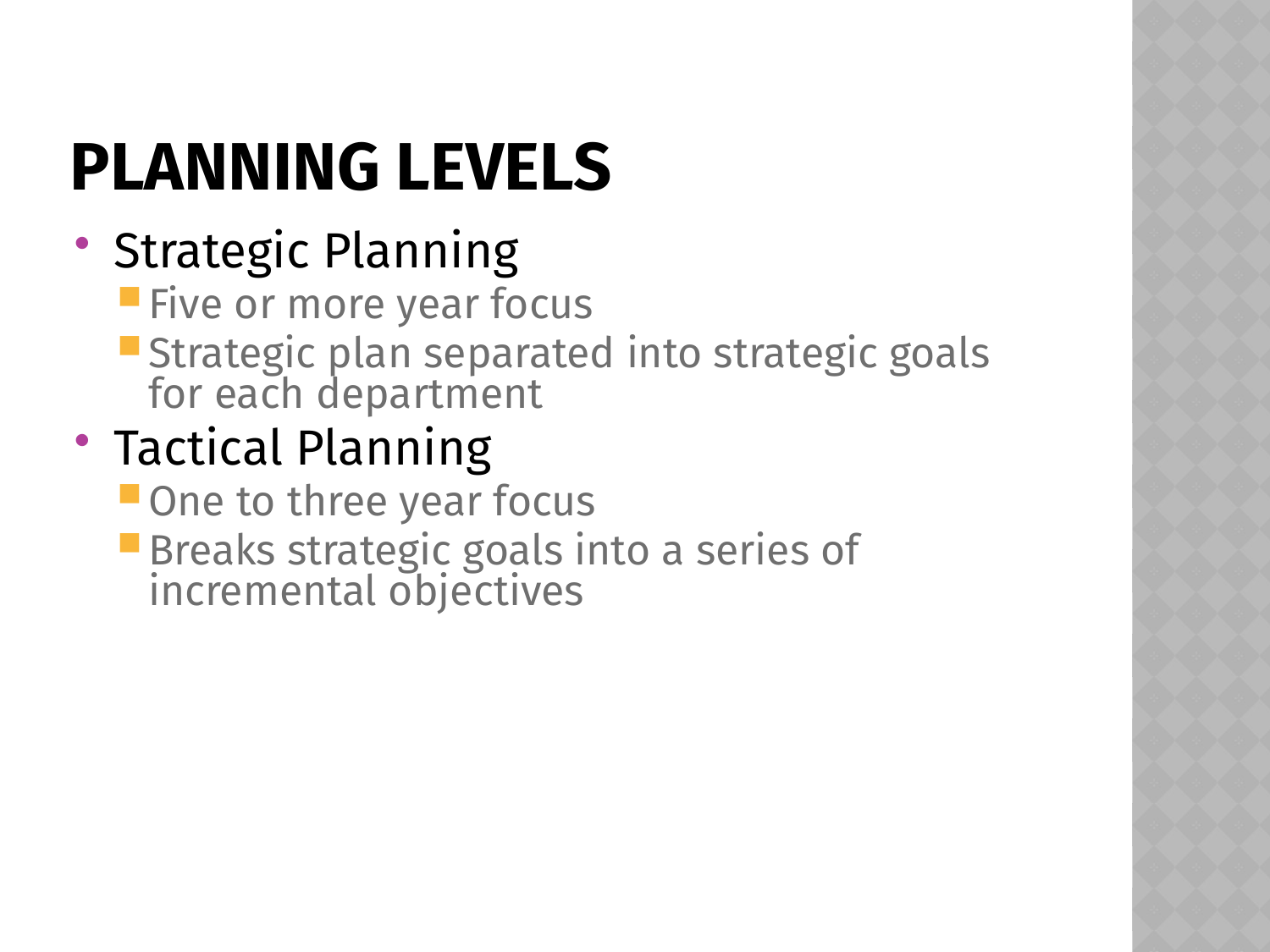

# Planning Levels
Strategic Planning
Five or more year focus
Strategic plan separated into strategic goals for each department
Tactical Planning
One to three year focus
Breaks strategic goals into a series of incremental objectives